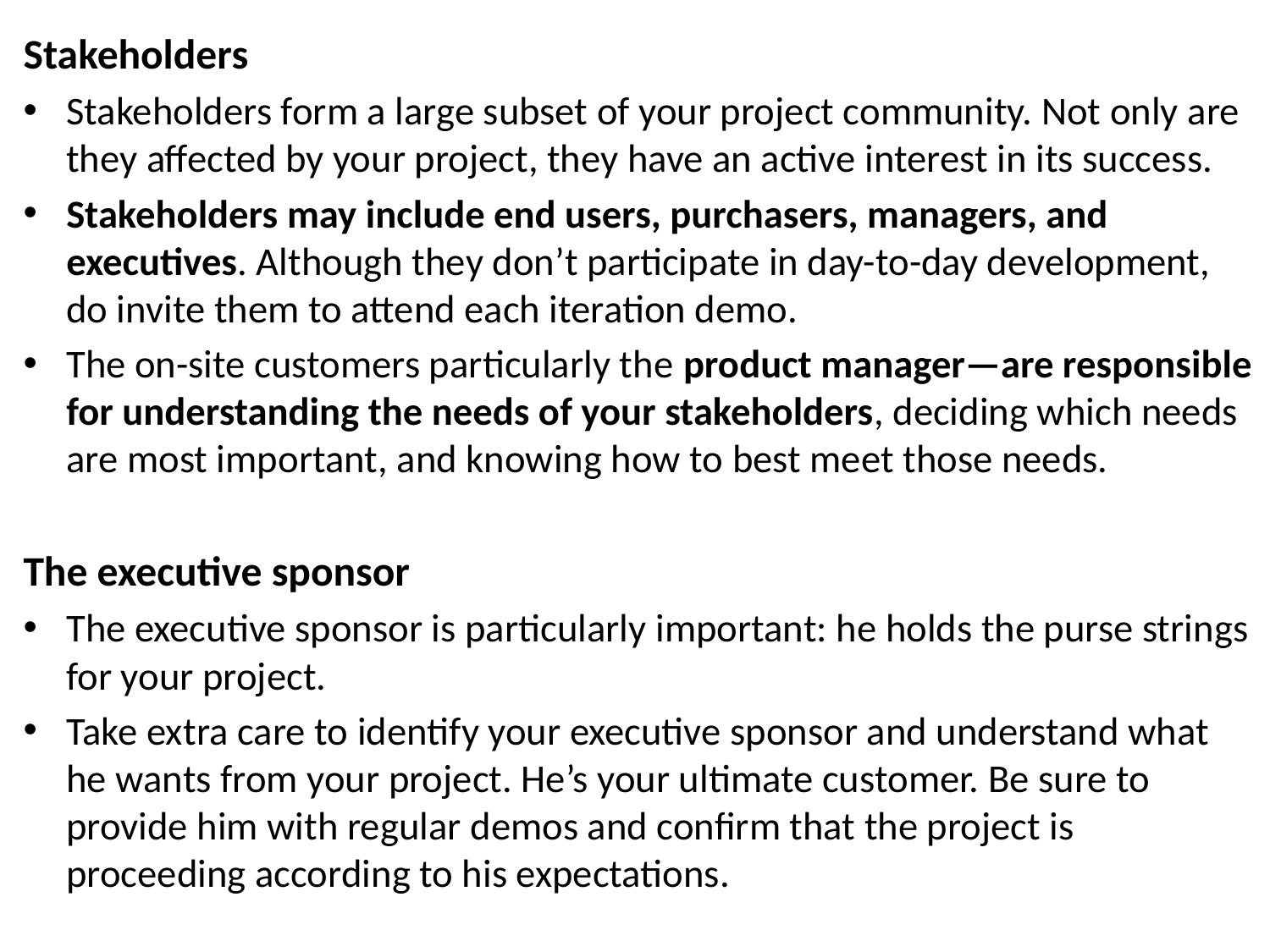

Stakeholders
Stakeholders form a large subset of your project community. Not only are they affected by your project, they have an active interest in its success.
Stakeholders may include end users, purchasers, managers, and executives. Although they don’t participate in day-to-day development, do invite them to attend each iteration demo.
The on-site customers particularly the product manager—are responsible for understanding the needs of your stakeholders, deciding which needs are most important, and knowing how to best meet those needs.

The executive sponsor
The executive sponsor is particularly important: he holds the purse strings for your project.
Take extra care to identify your executive sponsor and understand what he wants from your project. He’s your ultimate customer. Be sure to provide him with regular demos and confirm that the project is proceeding according to his expectations.